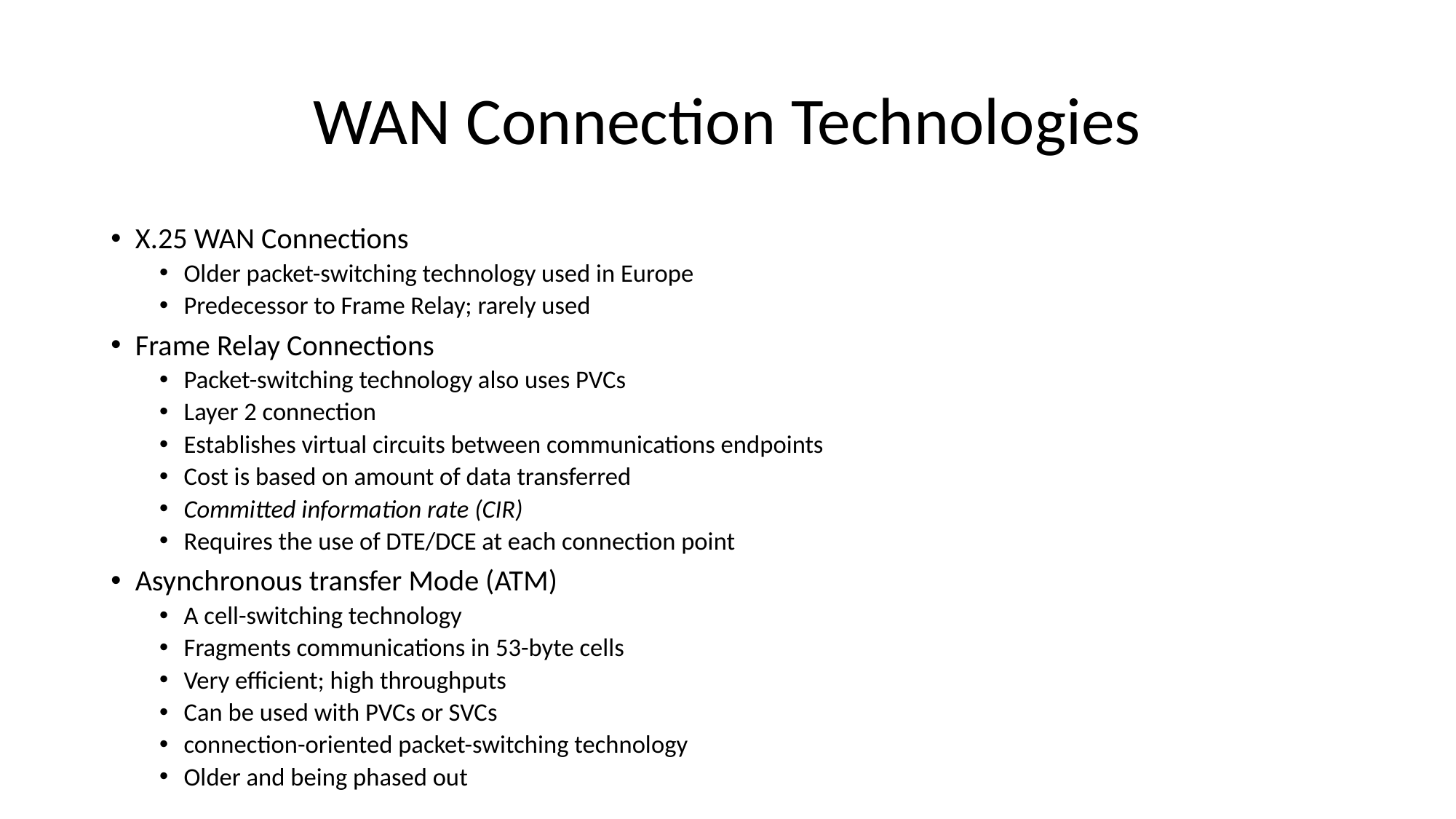

# WAN Connection Technologies
X.25 WAN Connections
Older packet-switching technology used in Europe
Predecessor to Frame Relay; rarely used
Frame Relay Connections
Packet-switching technology also uses PVCs
Layer 2 connection
Establishes virtual circuits between communications endpoints
Cost is based on amount of data transferred
Committed information rate (CIR)
Requires the use of DTE/DCE at each connection point
Asynchronous transfer Mode (ATM)
A cell-switching technology
Fragments communications in 53-byte cells
Very efficient; high throughputs
Can be used with PVCs or SVCs
connection-oriented packet-switching technology
Older and being phased out